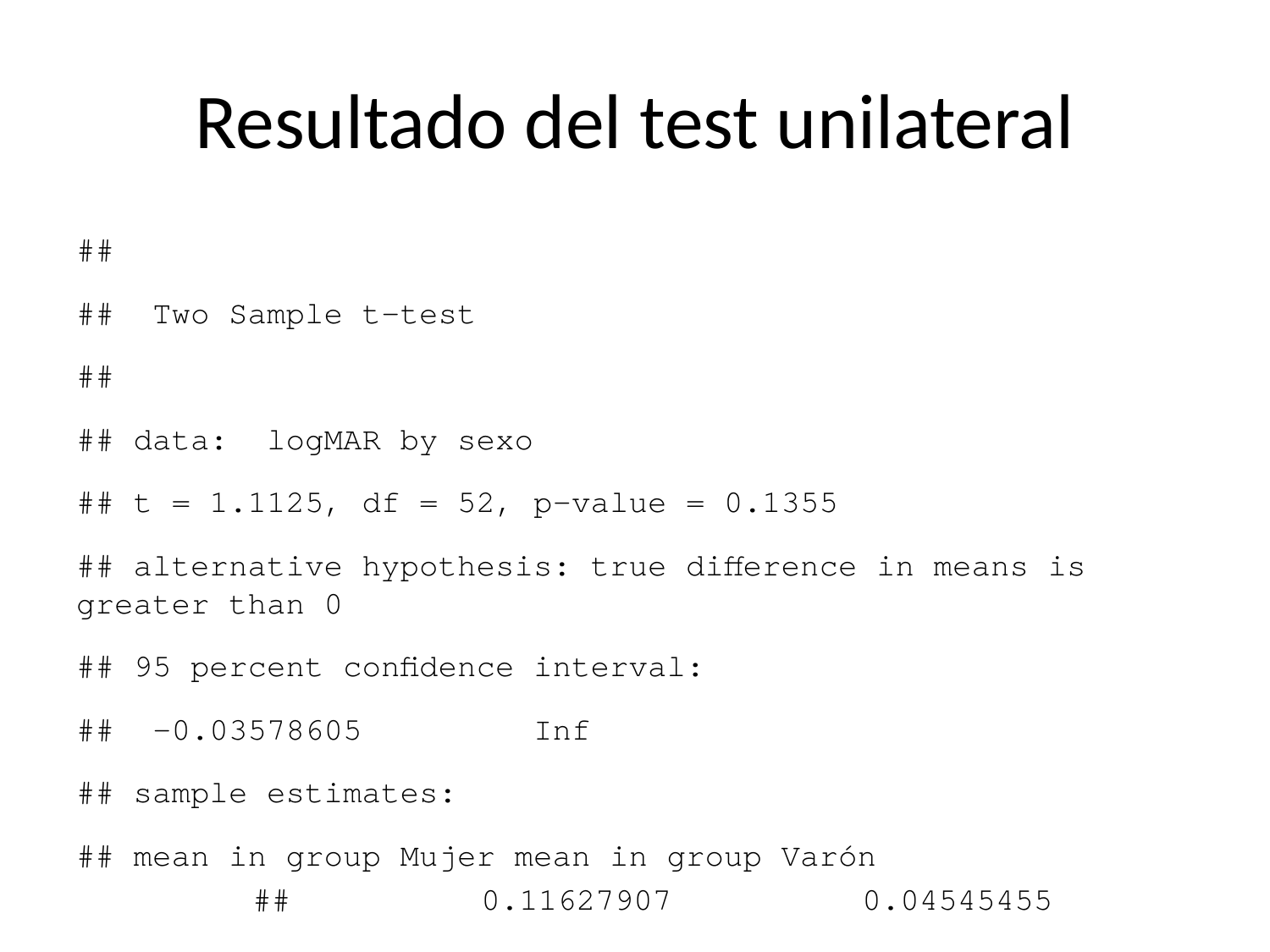

# Resultado del test unilateral
##
##  Two Sample t-test
##
## data:  logMAR by sexo
## t = 1.1125, df = 52, p-value = 0.1355
## alternative hypothesis: true difference in means is greater than 0
## 95 percent confidence interval:
##  -0.03578605         Inf
## sample estimates:
## mean in group Mujer mean in group Varón
##          0.11627907          0.04545455